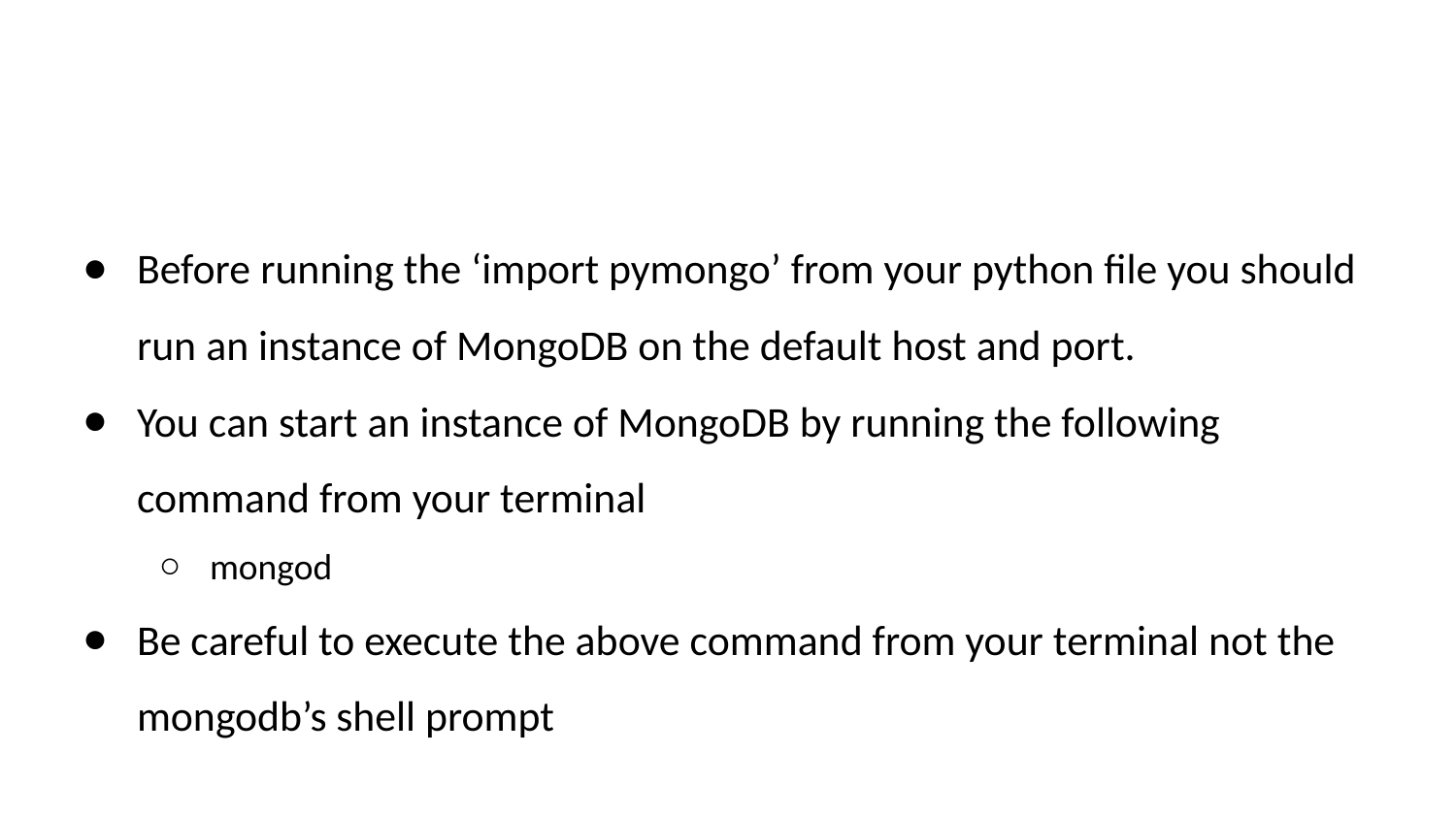

#
Before running the ‘import pymongo’ from your python file you should run an instance of MongoDB on the default host and port.
You can start an instance of MongoDB by running the following command from your terminal
mongod
Be careful to execute the above command from your terminal not the mongodb’s shell prompt